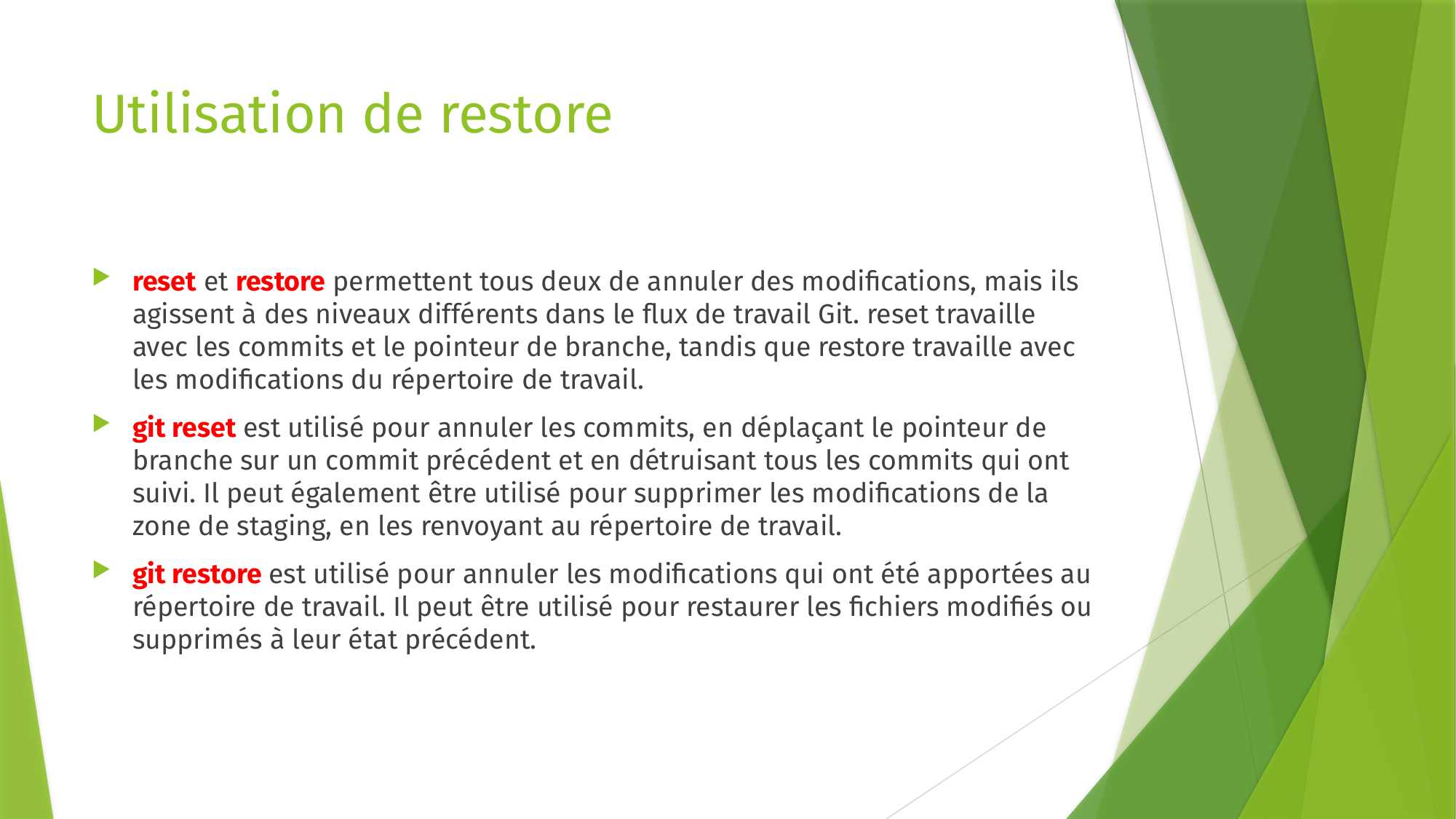

# Utilisation de restore
reset et restore permettent tous deux de annuler des modifications, mais ils agissent à des niveaux différents dans le flux de travail Git. reset travaille avec les commits et le pointeur de branche, tandis que restore travaille avec les modifications du répertoire de travail.
git reset est utilisé pour annuler les commits, en déplaçant le pointeur de branche sur un commit précédent et en détruisant tous les commits qui ont suivi. Il peut également être utilisé pour supprimer les modifications de la zone de staging, en les renvoyant au répertoire de travail.
git restore est utilisé pour annuler les modifications qui ont été apportées au répertoire de travail. Il peut être utilisé pour restaurer les fichiers modifiés ou supprimés à leur état précédent.